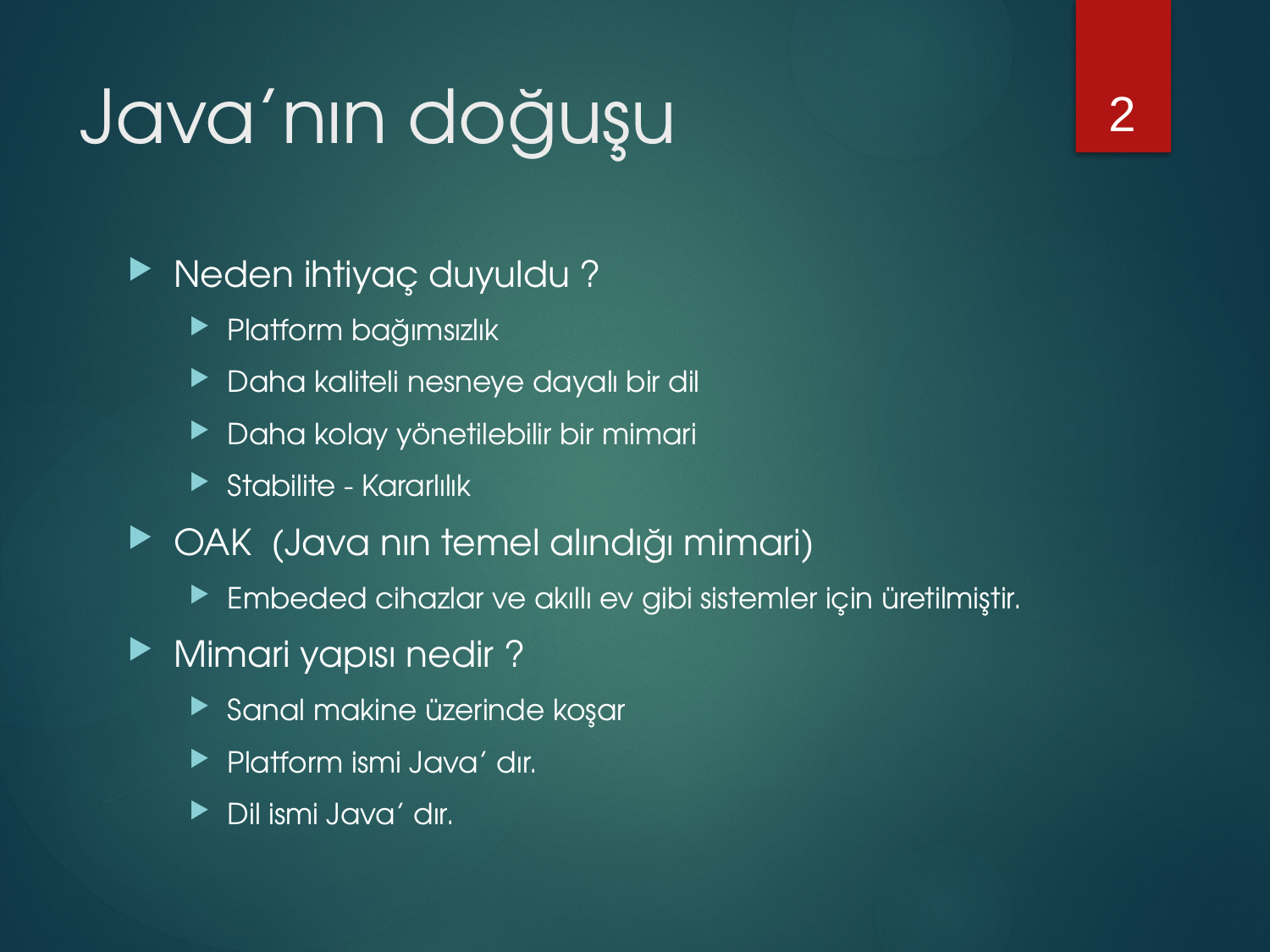

2
# Java’nın doğuşu
Neden ihtiyaç duyuldu ?
Platform bağımsızlık
Daha kaliteli nesneye dayalı bir dil
Daha kolay yönetilebilir bir mimari
Stabilite - Kararlılık
OAK  (Java nın temel alındığı mimari)
Embeded cihazlar ve akıllı ev gibi sistemler için üretilmiştir.
Mimari yapısı nedir ?
Sanal makine üzerinde koşar
Platform ismi Java’ dır.
Dil ismi Java’ dır.